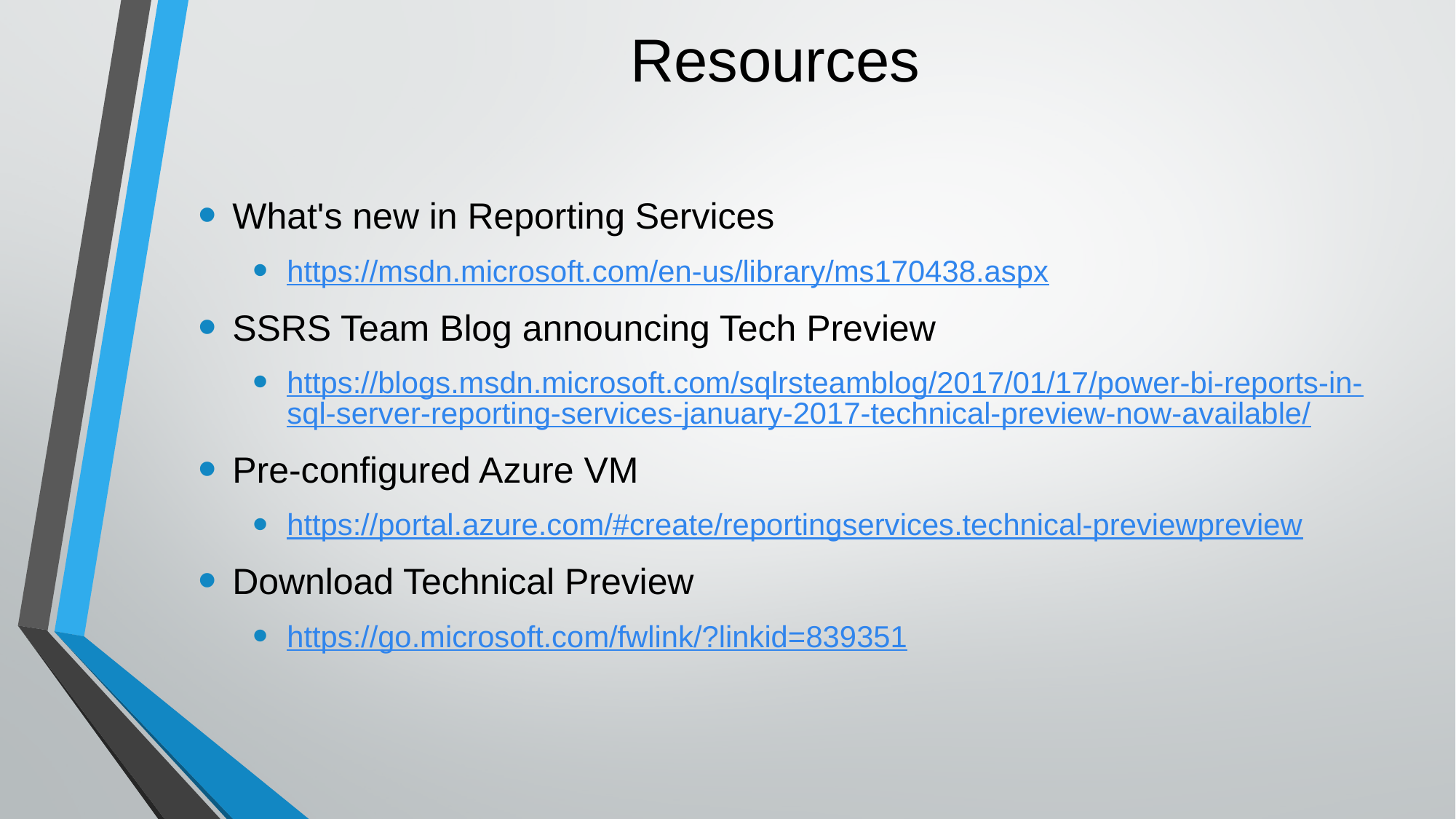

# Resources

What's new in Reporting Services
https://msdn.microsoft.com/en-us/library/ms170438.aspx
SSRS Team Blog announcing Tech Preview
https://blogs.msdn.microsoft.com/sqlrsteamblog/2017/01/17/power-bi-reports-in-sql-server-reporting-services-january-2017-technical-preview-now-available/
Pre-configured Azure VM
https://portal.azure.com/#create/reportingservices.technical-previewpreview
Download Technical Preview
https://go.microsoft.com/fwlink/?linkid=839351